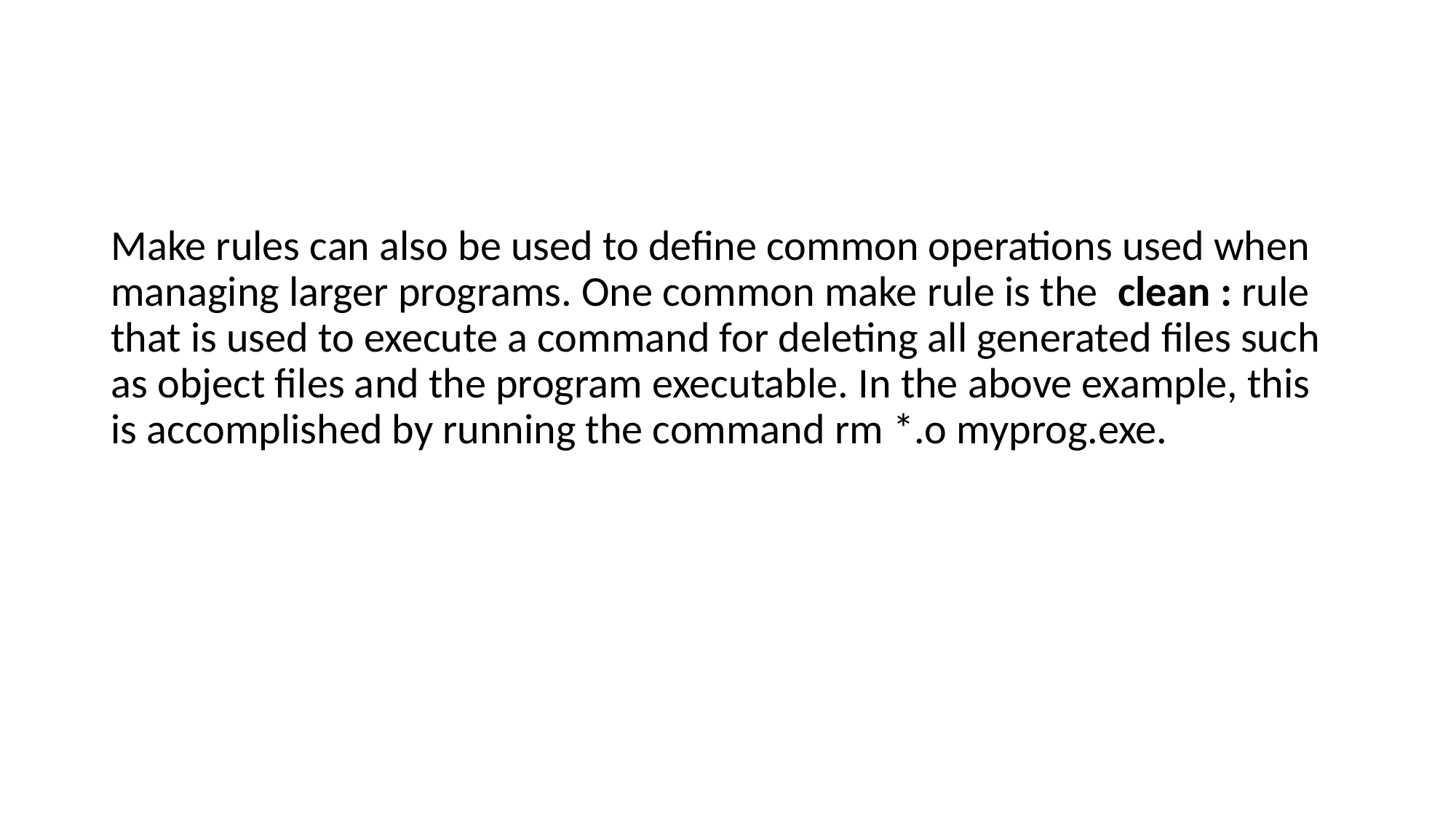

Make rules can also be used to define common operations used when managing larger programs. One common make rule is the  clean : rule that is used to execute a command for deleting all generated files such as object files and the program executable. In the above example, this is accomplished by running the command rm *.o myprog.exe.